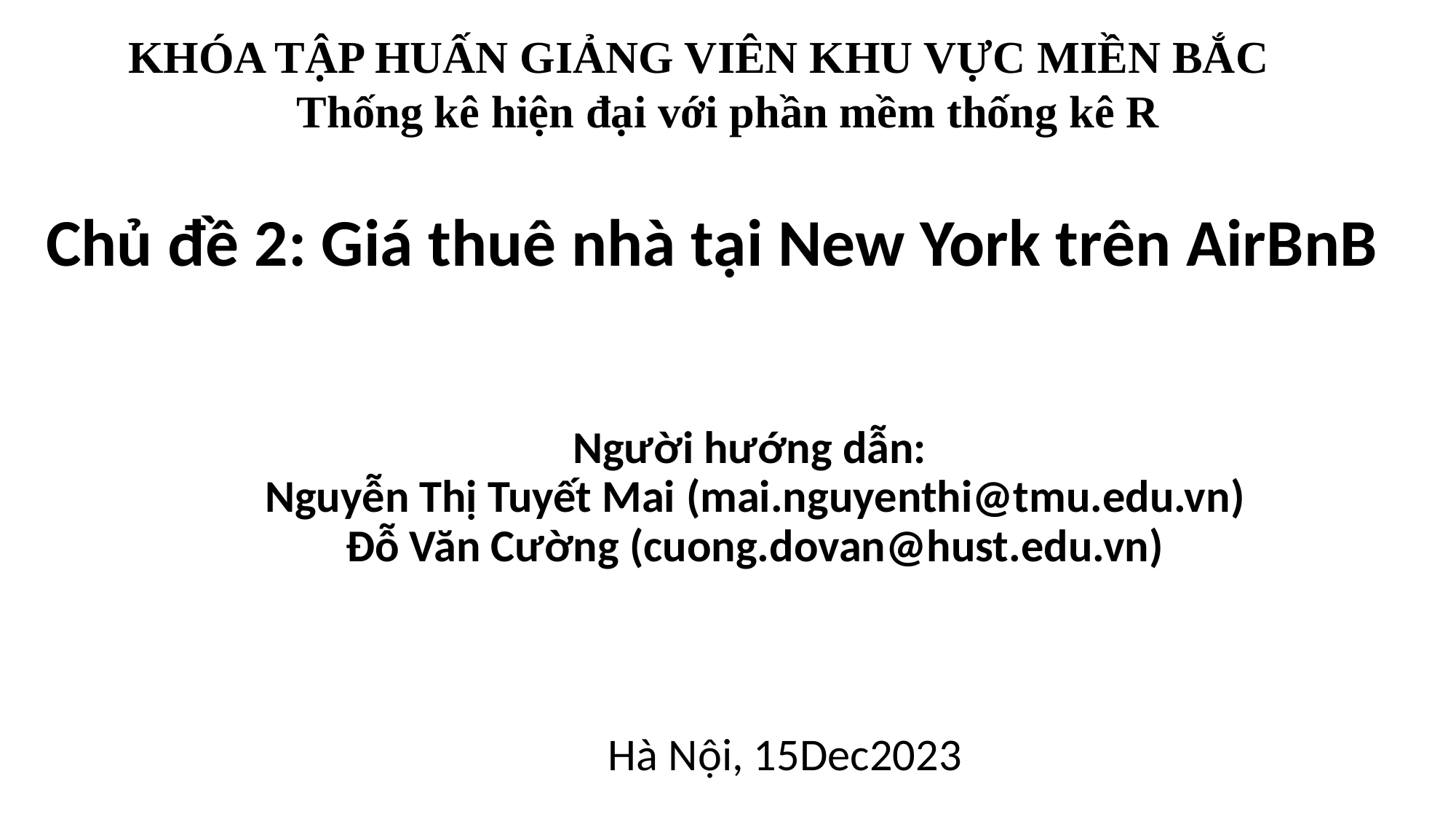

KHÓA TẬP HUẤN GIẢNG VIÊN KHU VỰC MIỀN BẮC
Thống kê hiện đại với phần mềm thống kê R
Chủ đề 2: Giá thuê nhà tại New York trên AirBnB

Người hướng dẫn:
Nguyễn Thị Tuyết Mai (mai.nguyenthi@tmu.edu.vn)
Đỗ Văn Cường (cuong.dovan@hust.edu.vn)

Hà Nội, 15Dec2023